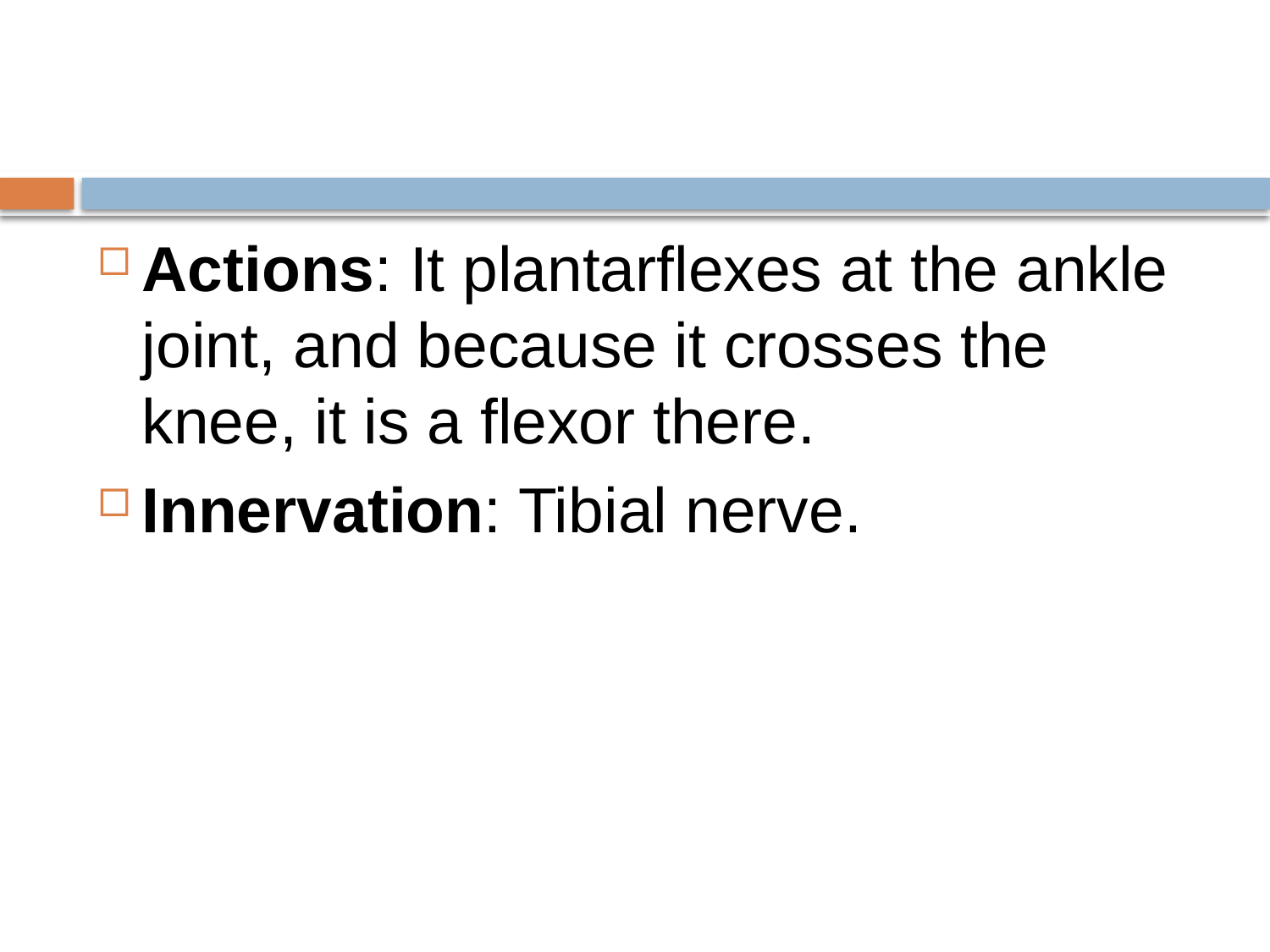

#
Actions: It plantarflexes at the ankle joint, and because it crosses the knee, it is a flexor there.
Innervation: Tibial nerve.